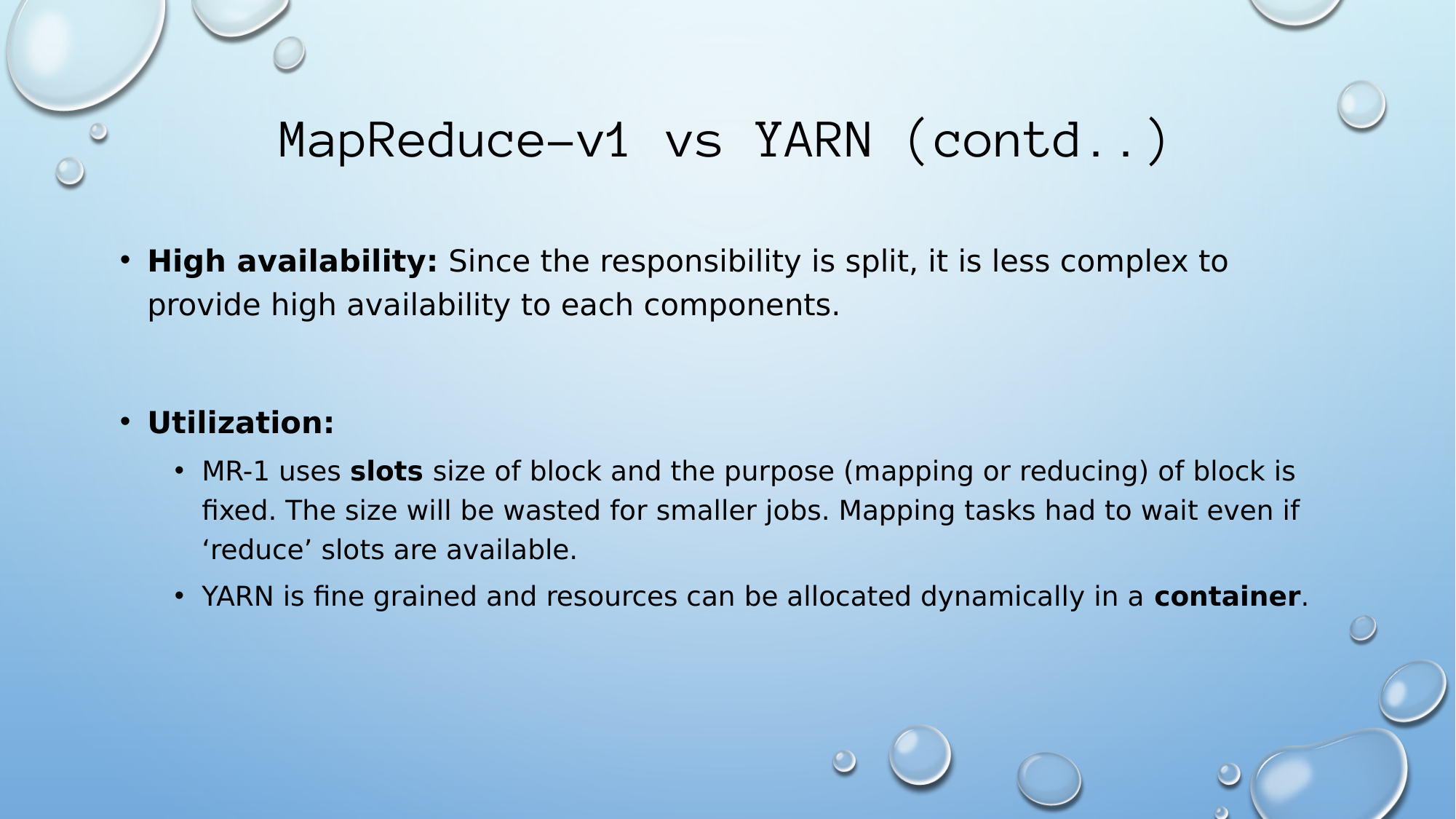

# MapReduce-v1 vs YARN (contd..)
High availability: Since the responsibility is split, it is less complex to provide high availability to each components.

Utilization:
MR-1 uses slots size of block and the purpose (mapping or reducing) of block is fixed. The size will be wasted for smaller jobs. Mapping tasks had to wait even if ‘reduce’ slots are available.
YARN is fine grained and resources can be allocated dynamically in a container.